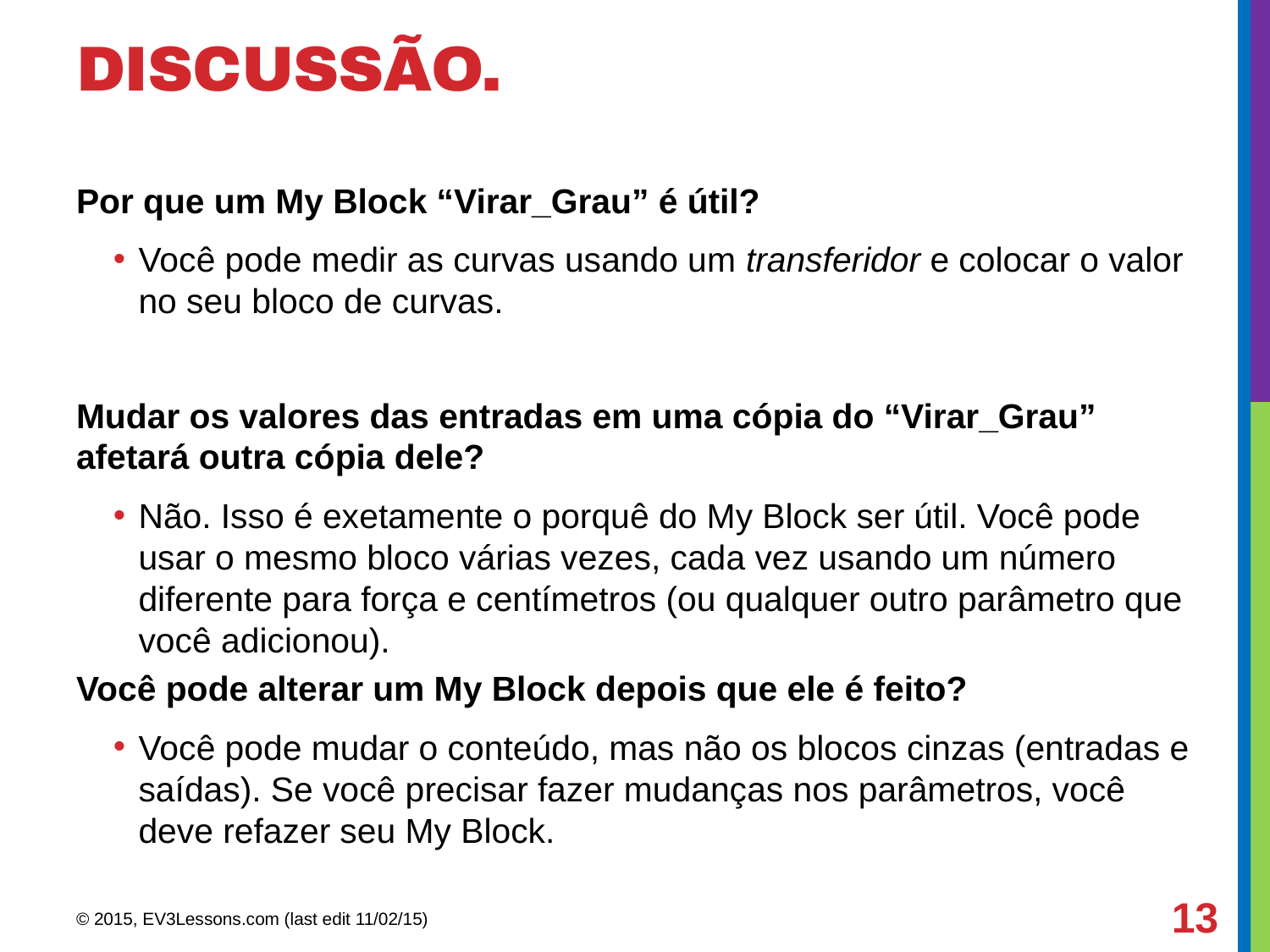

# DISCUSSão.
Por que um My Block “Virar_Grau” é útil?
Você pode medir as curvas usando um transferidor e colocar o valor no seu bloco de curvas.

Mudar os valores das entradas em uma cópia do “Virar_Grau” afetará outra cópia dele?
Não. Isso é exetamente o porquê do My Block ser útil. Você pode usar o mesmo bloco várias vezes, cada vez usando um número diferente para força e centímetros (ou qualquer outro parâmetro que você adicionou).
Você pode alterar um My Block depois que ele é feito?
Você pode mudar o conteúdo, mas não os blocos cinzas (entradas e saídas). Se você precisar fazer mudanças nos parâmetros, você deve refazer seu My Block.

13
© 2015, EV3Lessons.com (last edit 11/02/15)